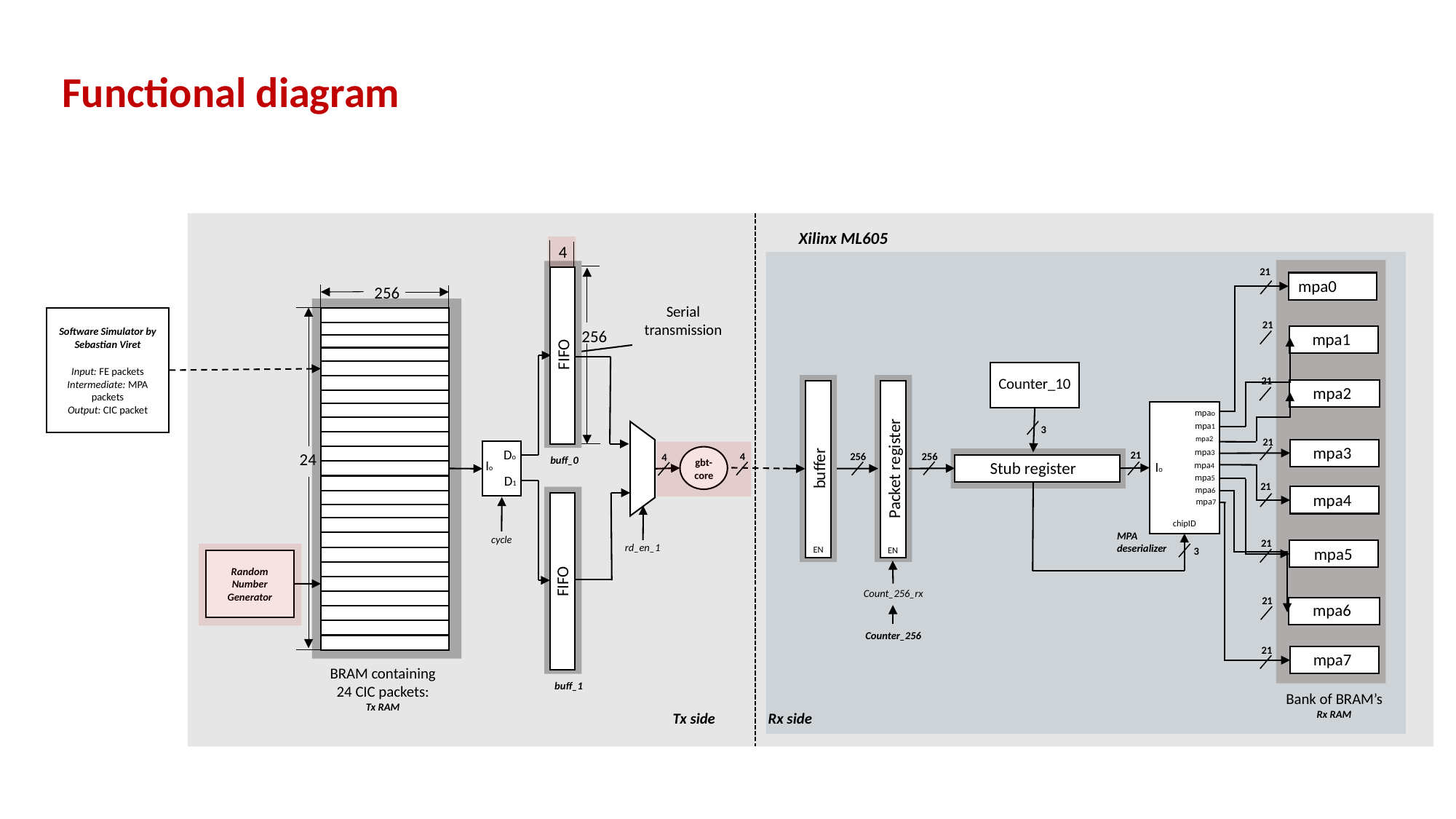

Functional diagram

Xilinx ML605
4

mpa0

21

FIFO
256

mpa1
Serial transmission

Software Simulator by Sebastian Viret

Input: FE packets
Intermediate: MPA packets
Output: CIC packet

21
256

Counter_10

mpa2
21

buffer

Packet register

Stub register
mpao

mpa1
mpa2
mpa3
Io
mpa4
mpa5
mpa6
mpa7
chipID

mpa3
3
21
Do

gbt-
core
21
24
256
4
256
4
buff_0
Io

mpa4

D1
21

mpa5
MPA deserializer
cycle
21
rd_en_1
EN
EN
3

Random Number Generator

mpa6
FIFO
Count_256_rx
21

mpa7
Counter_256
21
BRAM containing 24 CIC packets:
Tx RAM
buff_1
Bank of BRAM’s
Rx RAM
Rx side
Tx side